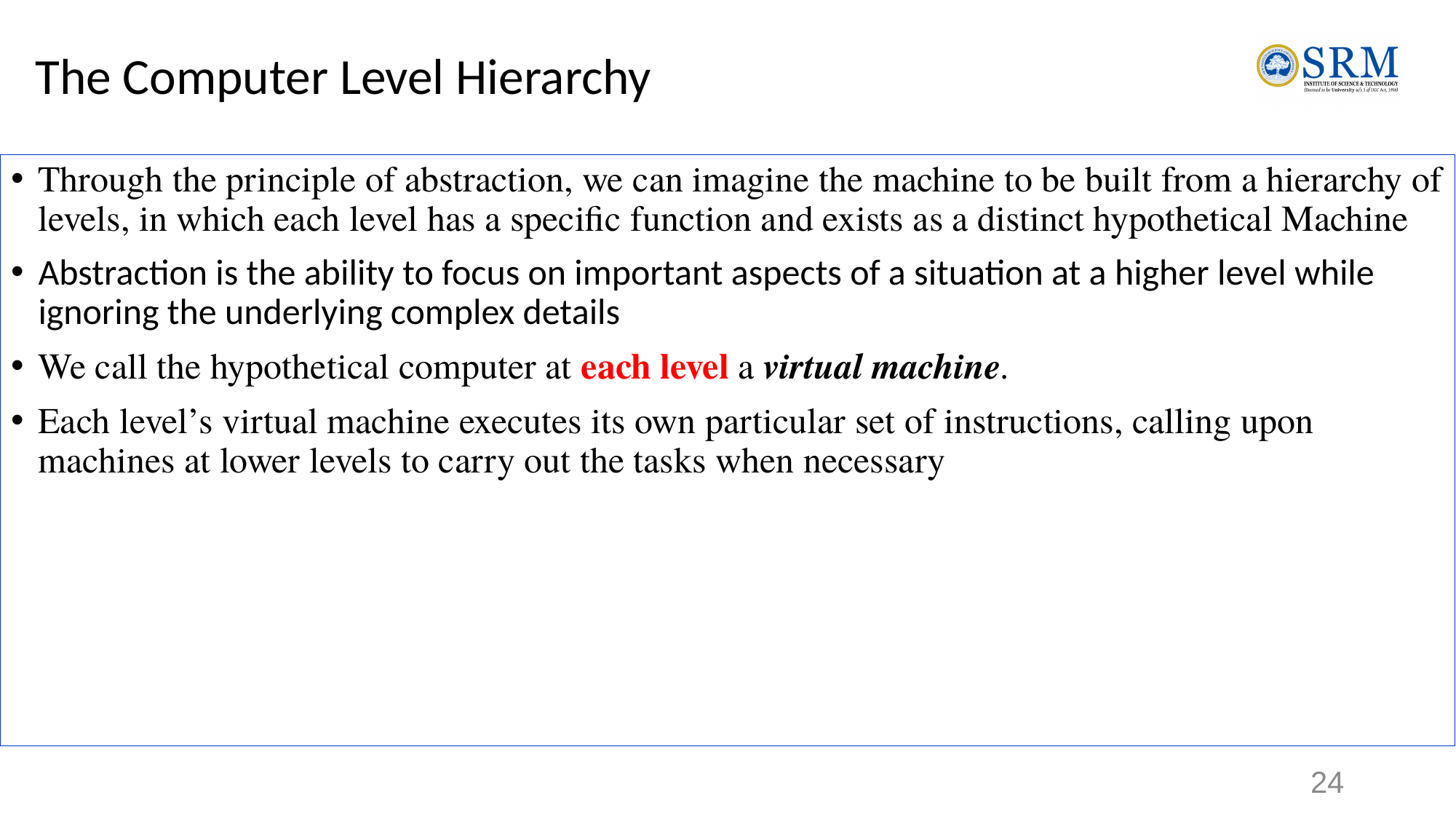

# The Computer Level Hierarchy
Through the principle of abstraction, we can imagine the machine to be built from a hierarchy of levels, in which each level has a specific function and exists as a distinct hypothetical Machine
Abstraction is the ability to focus on important aspects of a situation at a higher level while ignoring the underlying complex details
We call the hypothetical computer at each level a virtual machine.
Each level’s virtual machine executes its own particular set of instructions, calling upon machines at lower levels to carry out the tasks when necessary
24